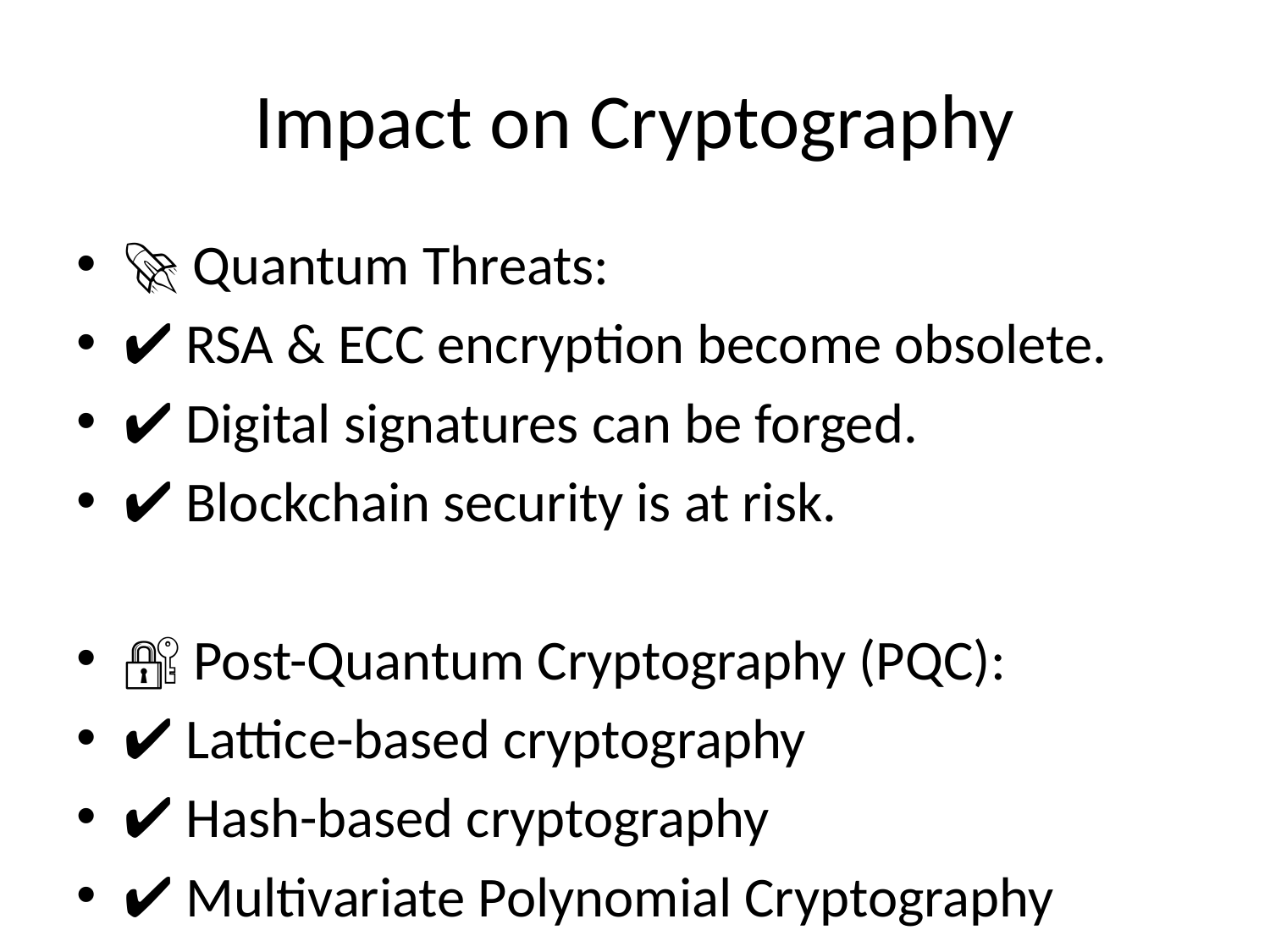

# Impact on Cryptography
🚀 Quantum Threats:
✔ RSA & ECC encryption become obsolete.
✔ Digital signatures can be forged.
✔ Blockchain security is at risk.

🔐 Post-Quantum Cryptography (PQC):
✔ Lattice-based cryptography
✔ Hash-based cryptography
✔ Multivariate Polynomial Cryptography